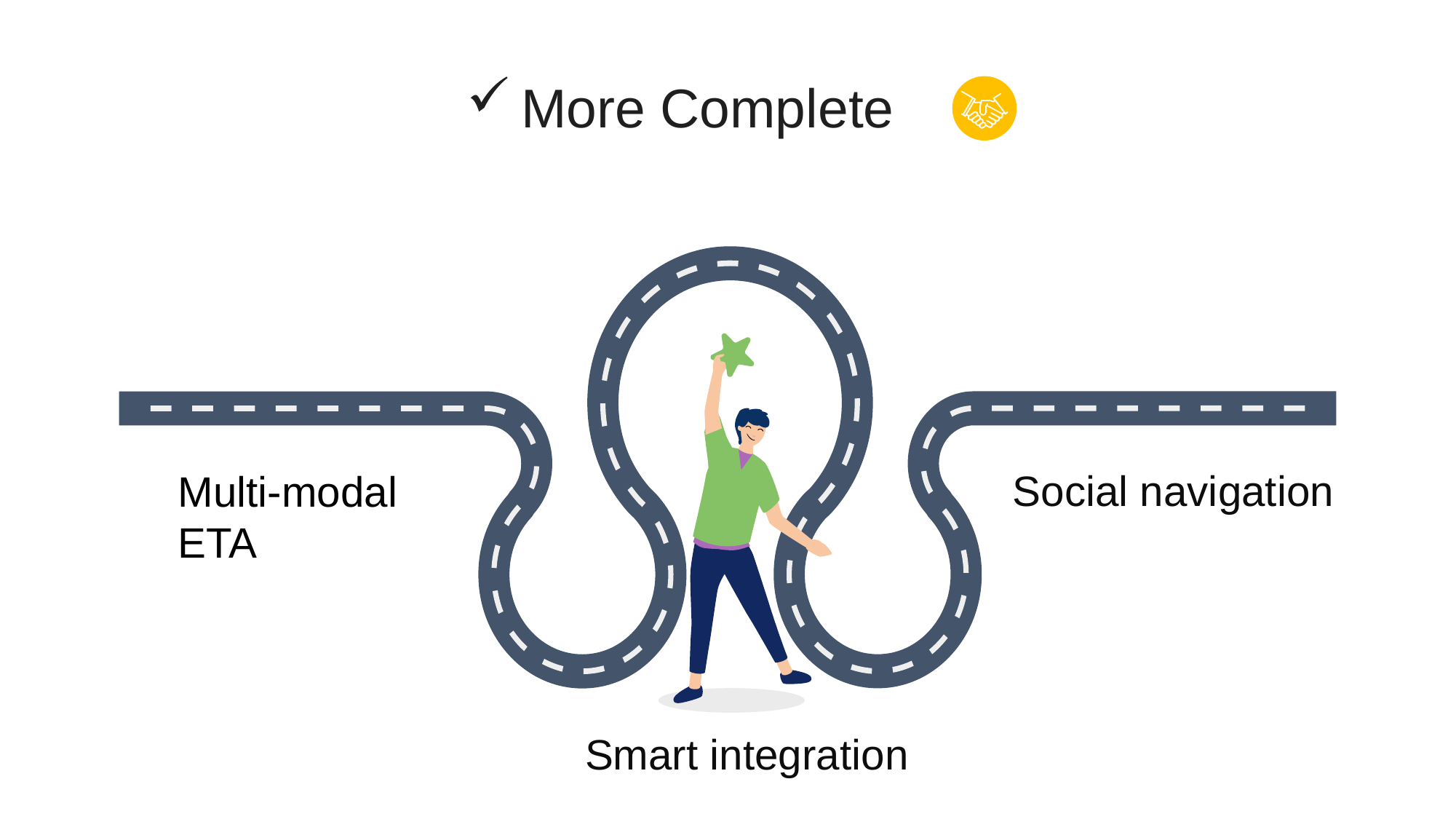

More Complete

Social navigation
Multi-modal ETA

Smart integration